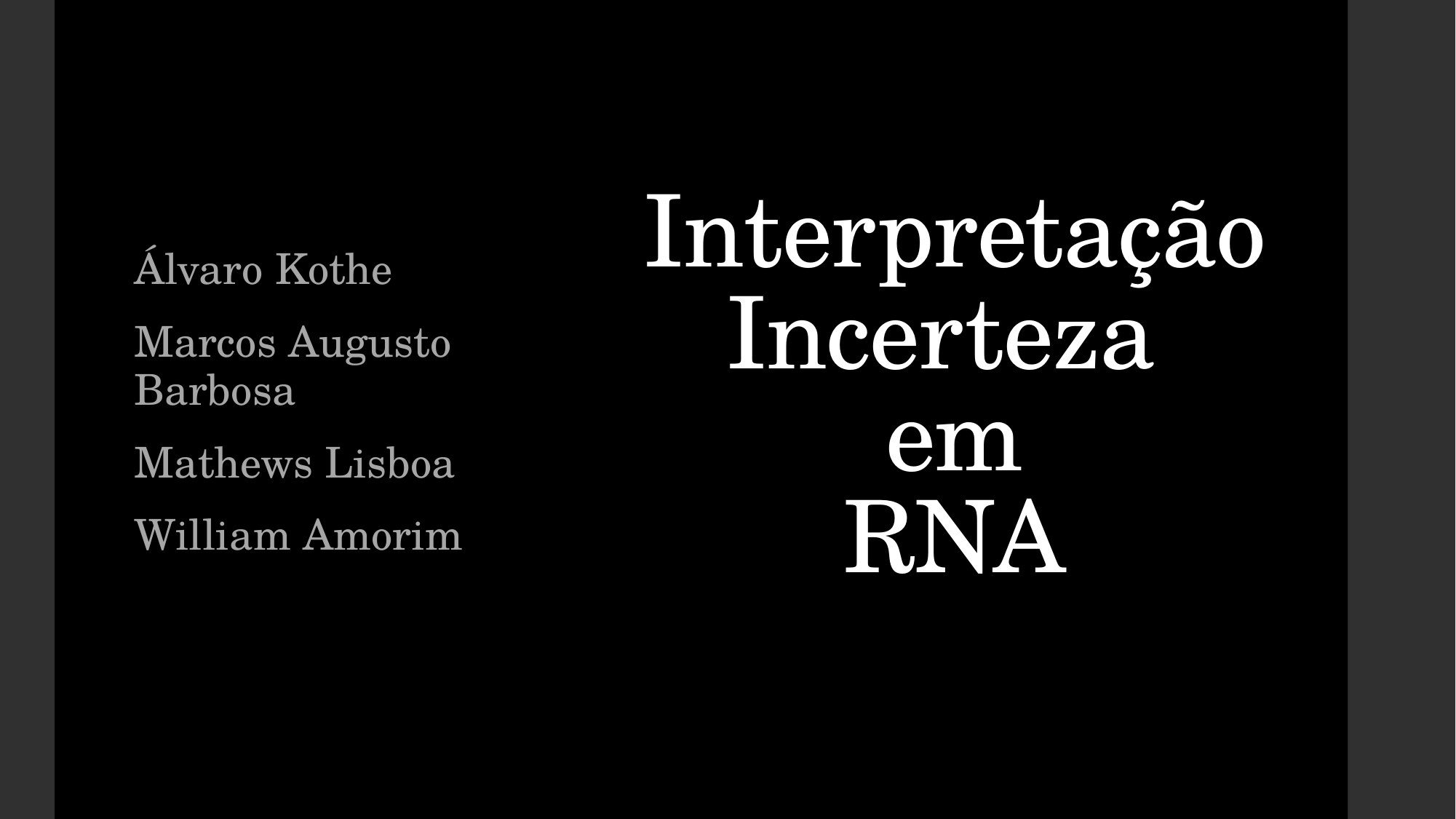

# Interpretação Incerteza em RNA
Álvaro Kothe
Marcos Augusto Barbosa
Mathews Lisboa
William Amorim